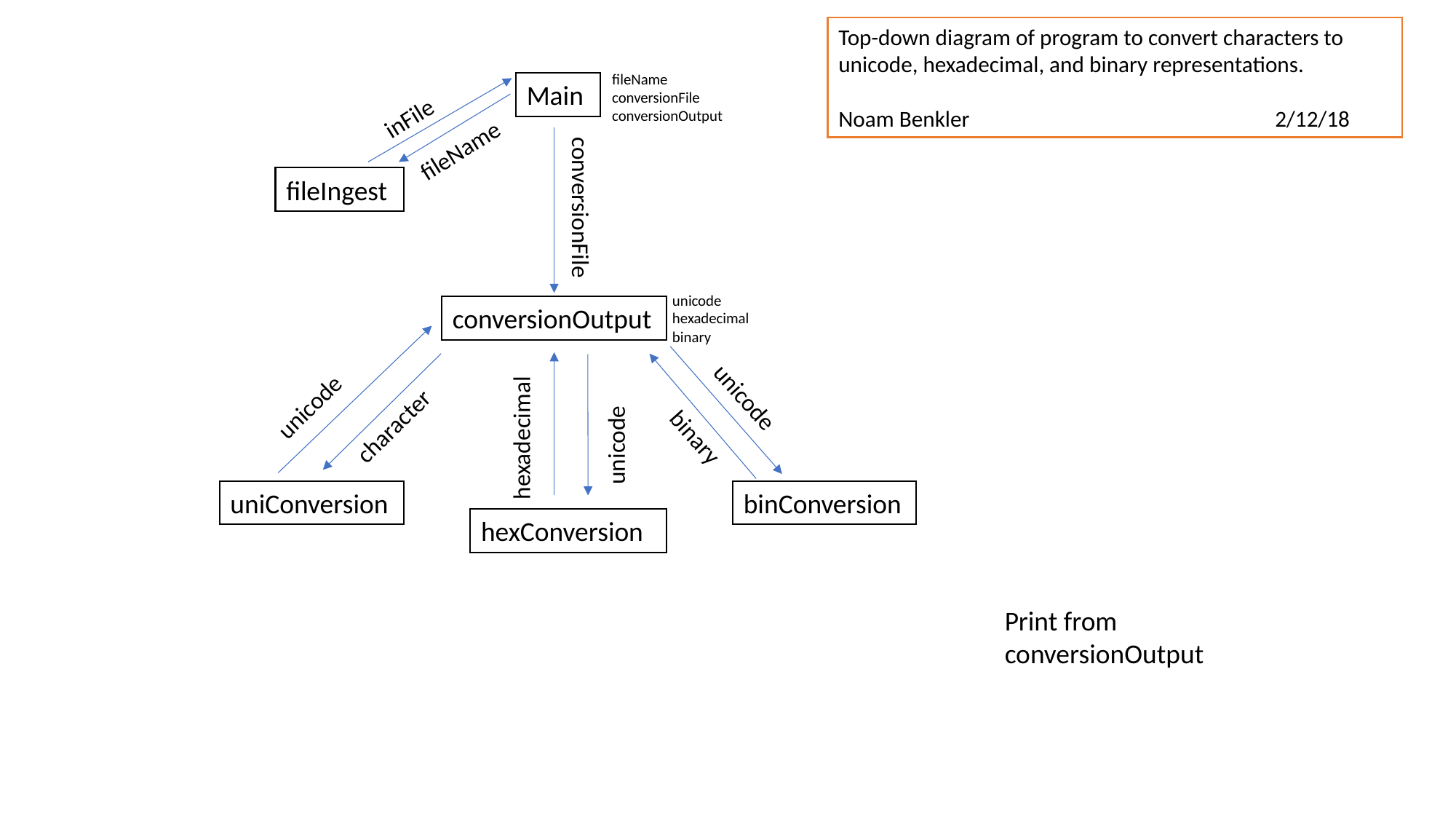

Top-down diagram of program to convert characters to unicode, hexadecimal, and binary representations.

Noam Benkler			2/12/18
fileName
conversionFile
conversionOutput
Main
inFile
fileName
fileIngest
conversionFile
unicode
hexadecimal
binary
conversionOutput
unicode
character
unicode
hexadecimal
unicode
binary
uniConversion
binConversion
hexConversion
Print from
conversionOutput